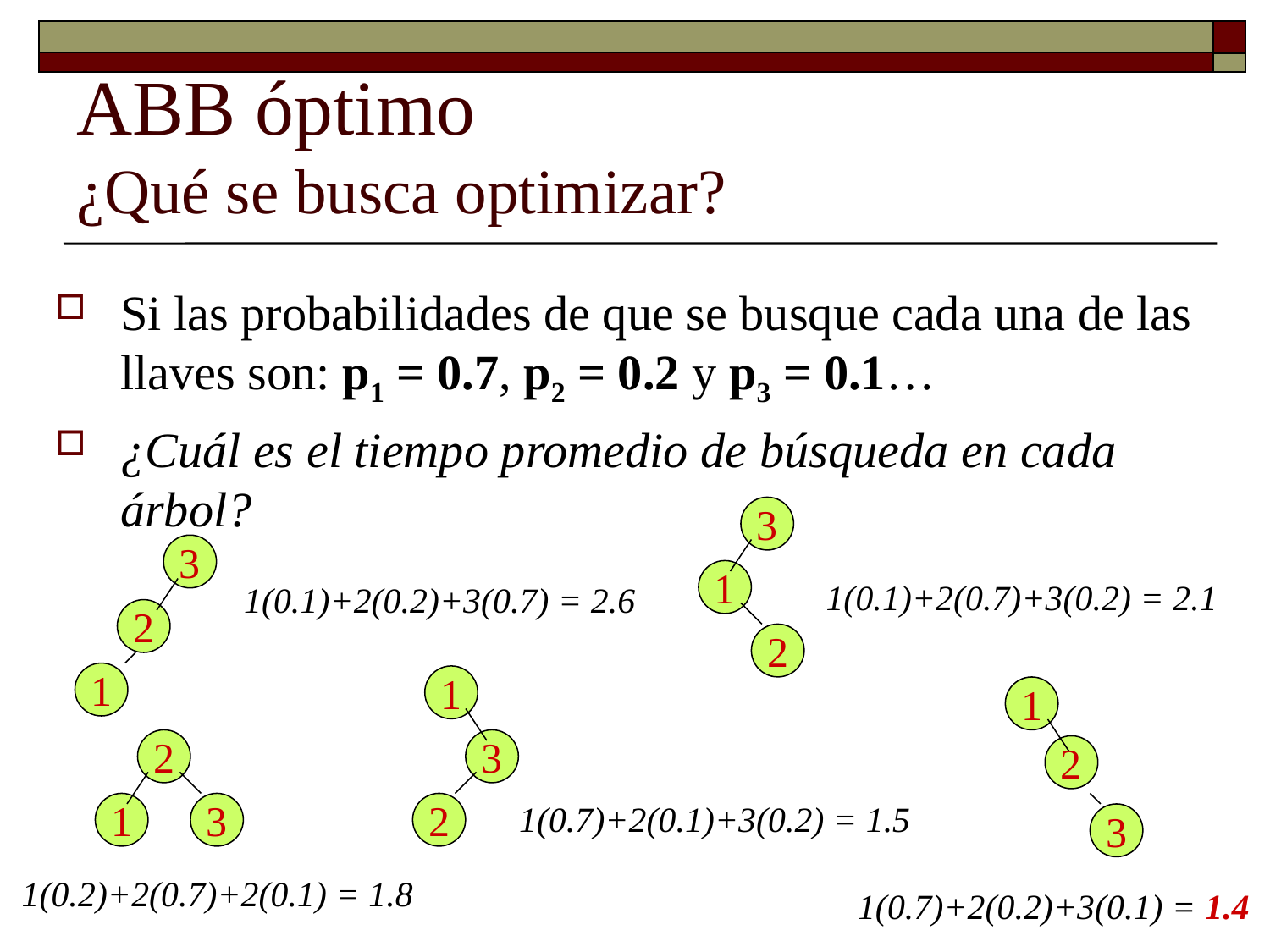

# ABB óptimo ¿Qué se busca optimizar?
Si las probabilidades de que se busque cada una de las llaves son: p1 = 0.7, p2 = 0.2 y p3 = 0.1…
¿Cuál es el tiempo promedio de búsqueda en cada árbol?
3
3
2
1

1
1(0.1)+2(0.7)+3(0.2) = 2.1
1(0.1)+2(0.2)+3(0.7) = 2.6

2
1
1

2
3
2

1(0.7)+2(0.1)+3(0.2) = 1.5
1
3
2

3
1(0.2)+2(0.7)+2(0.1) = 1.8
1(0.7)+2(0.2)+3(0.1) = 1.4